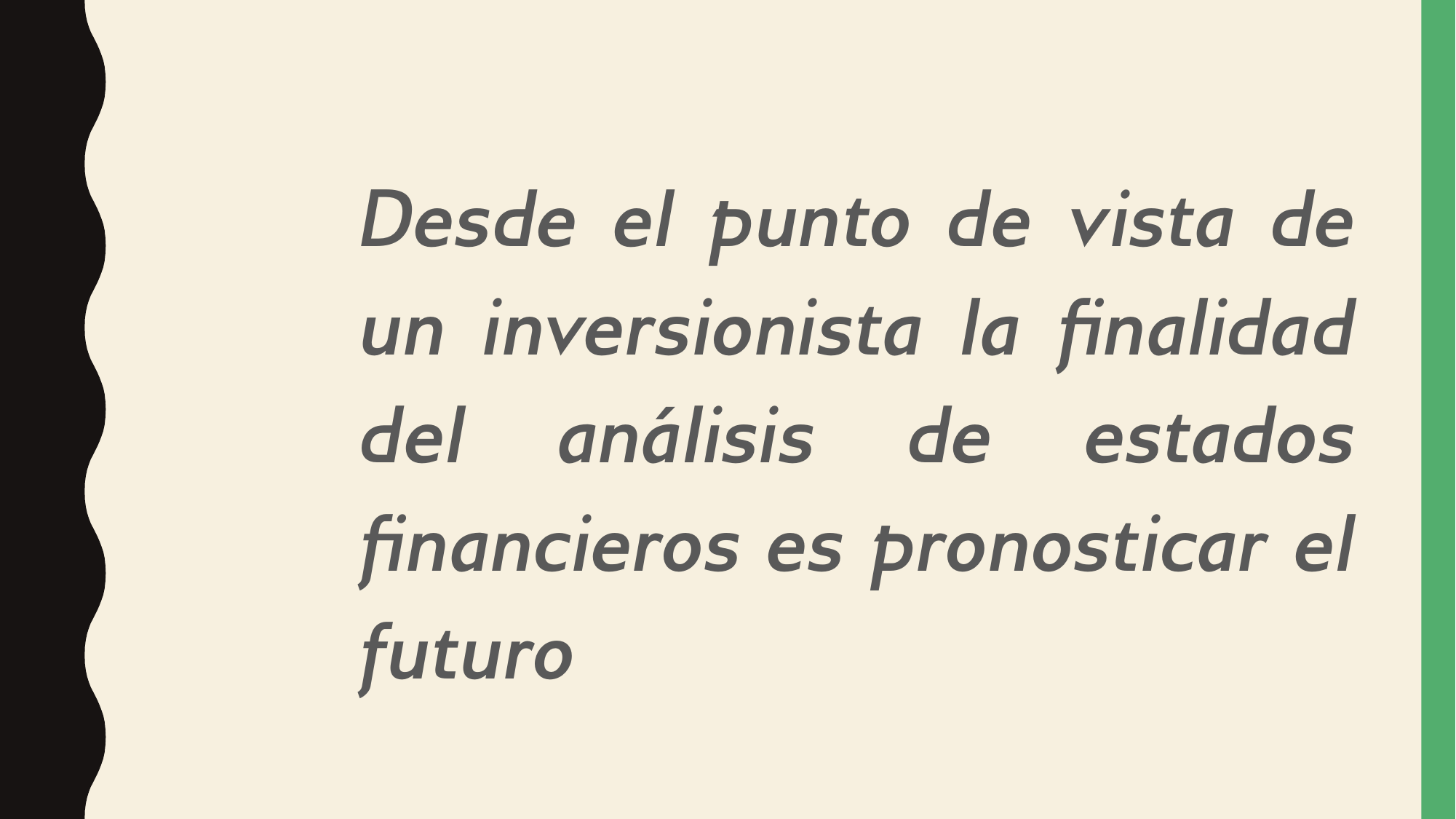

Desde el punto de vista de un inversionista la finalidad del análisis de estados financieros es pronosticar el futuro